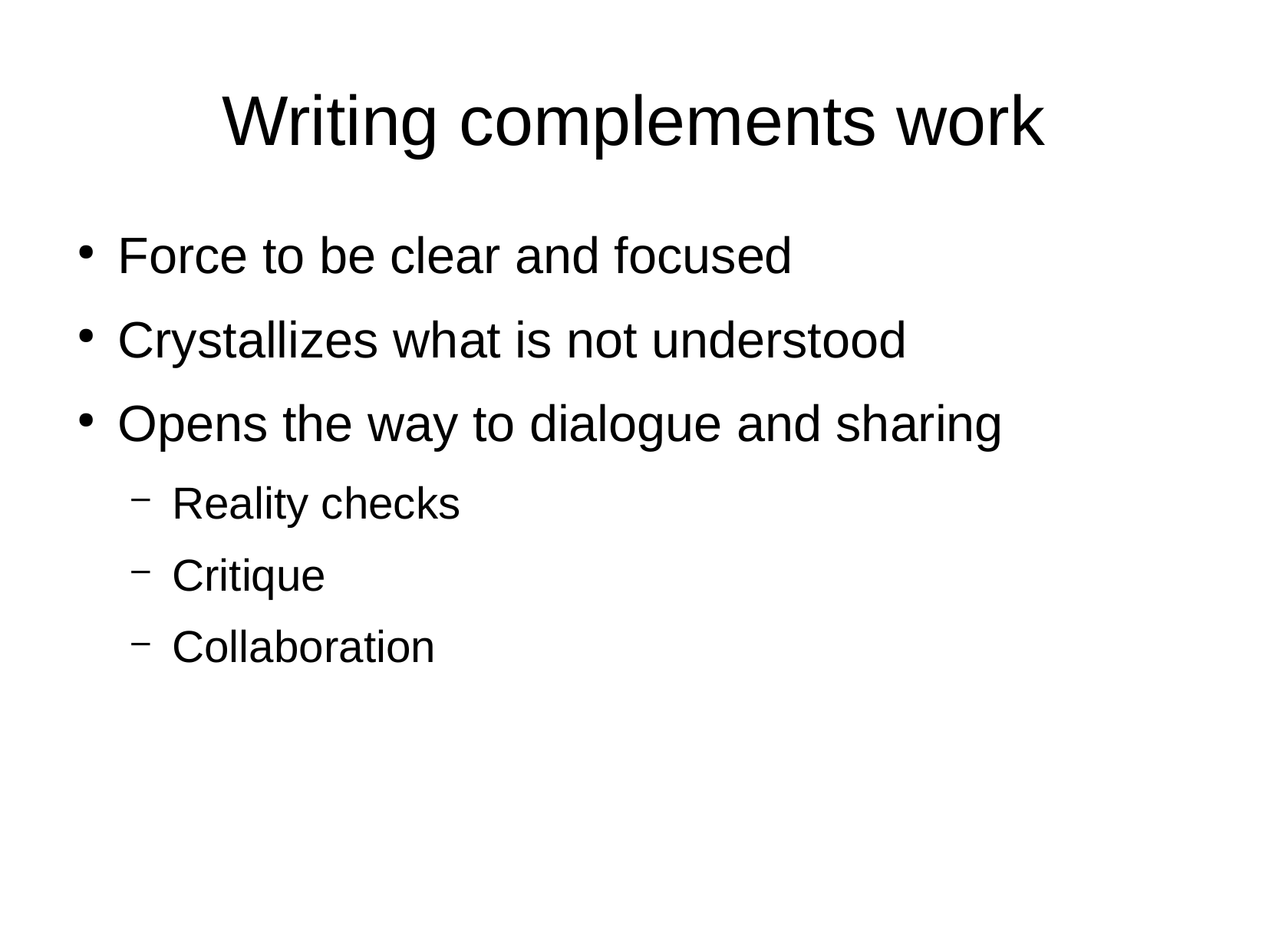

Writing complements work
Force to be clear and focused
Crystallizes what is not understood
Opens the way to dialogue and sharing
Reality checks
Critique
Collaboration